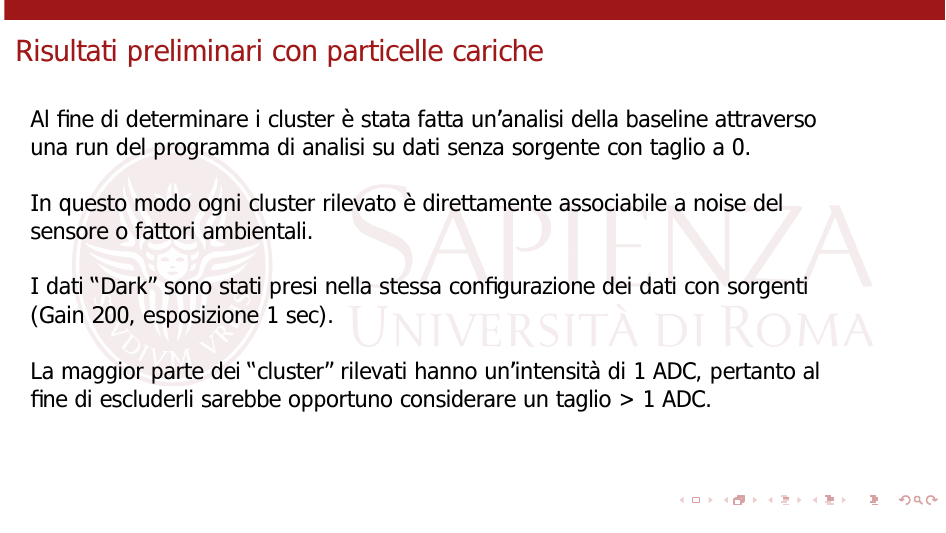

# Risultati preliminari con particelle cariche
Al fine di determinare i cluster è stata fatta un’analisi della baseline attraverso una run del programma di analisi su dati senza sorgente con taglio a 0.

In questo modo ogni cluster rilevato è direttamente associabile a noise del sensore o fattori ambientali.

I dati “Dark” sono stati presi nella stessa configurazione dei dati con sorgenti (Gain 200, esposizione 1 sec).

La maggior parte dei “cluster” rilevati hanno un’intensità di 1 ADC, pertanto al fine di escluderli sarebbe opportuno considerare un taglio > 1 ADC.